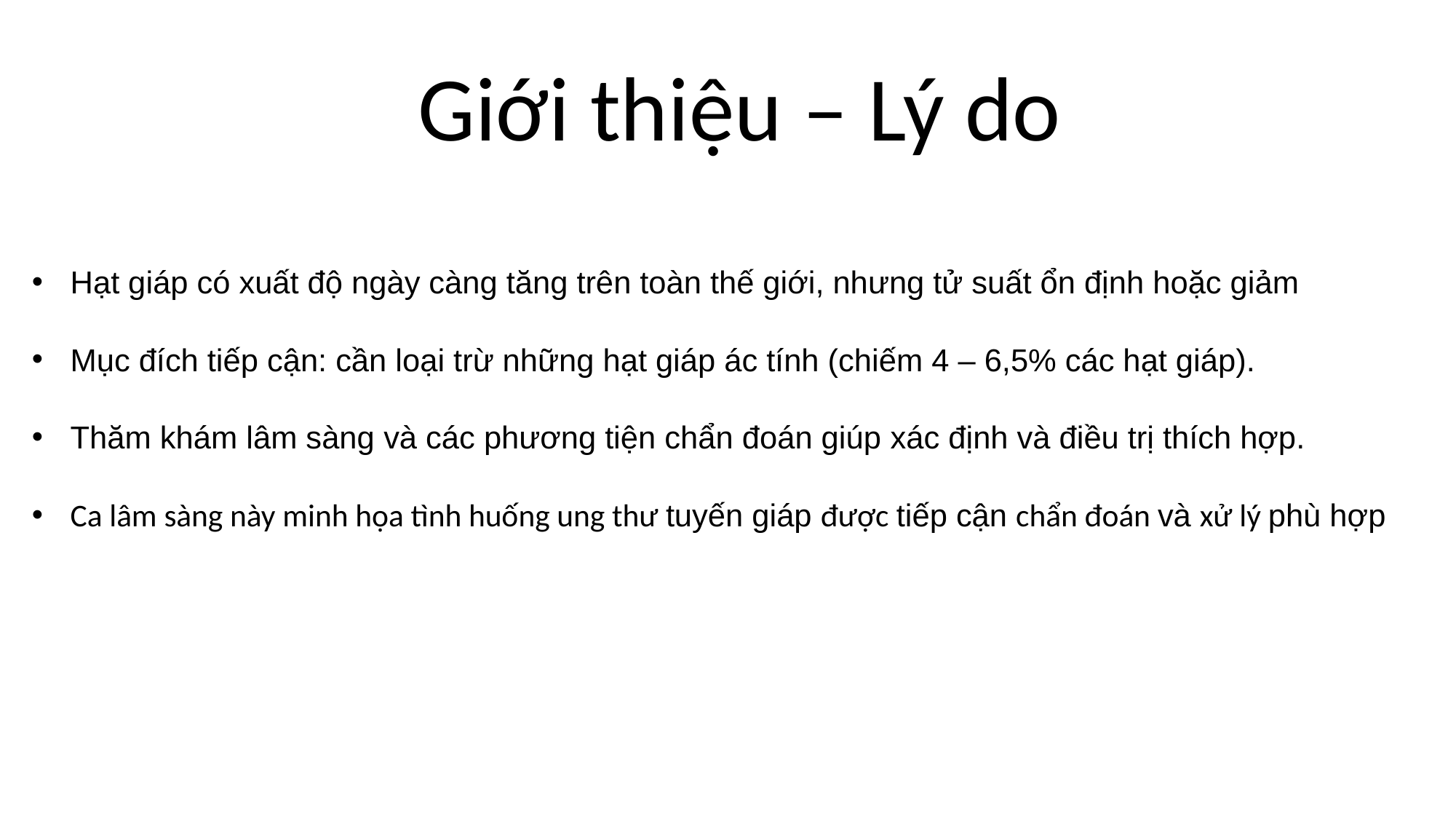

# Giới thiệu – Lý do
Hạt giáp có xuất độ ngày càng tăng trên toàn thế giới, nhưng tử suất ổn định hoặc giảm
Mục đích tiếp cận: cần loại trừ những hạt giáp ác tính (chiếm 4 – 6,5% các hạt giáp).
Thăm khám lâm sàng và các phương tiện chẩn đoán giúp xác định và điều trị thích hợp.
Ca lâm sàng này minh họa tình huống ung thư tuyến giáp được tiếp cận chẩn đoán và xử lý phù hợp